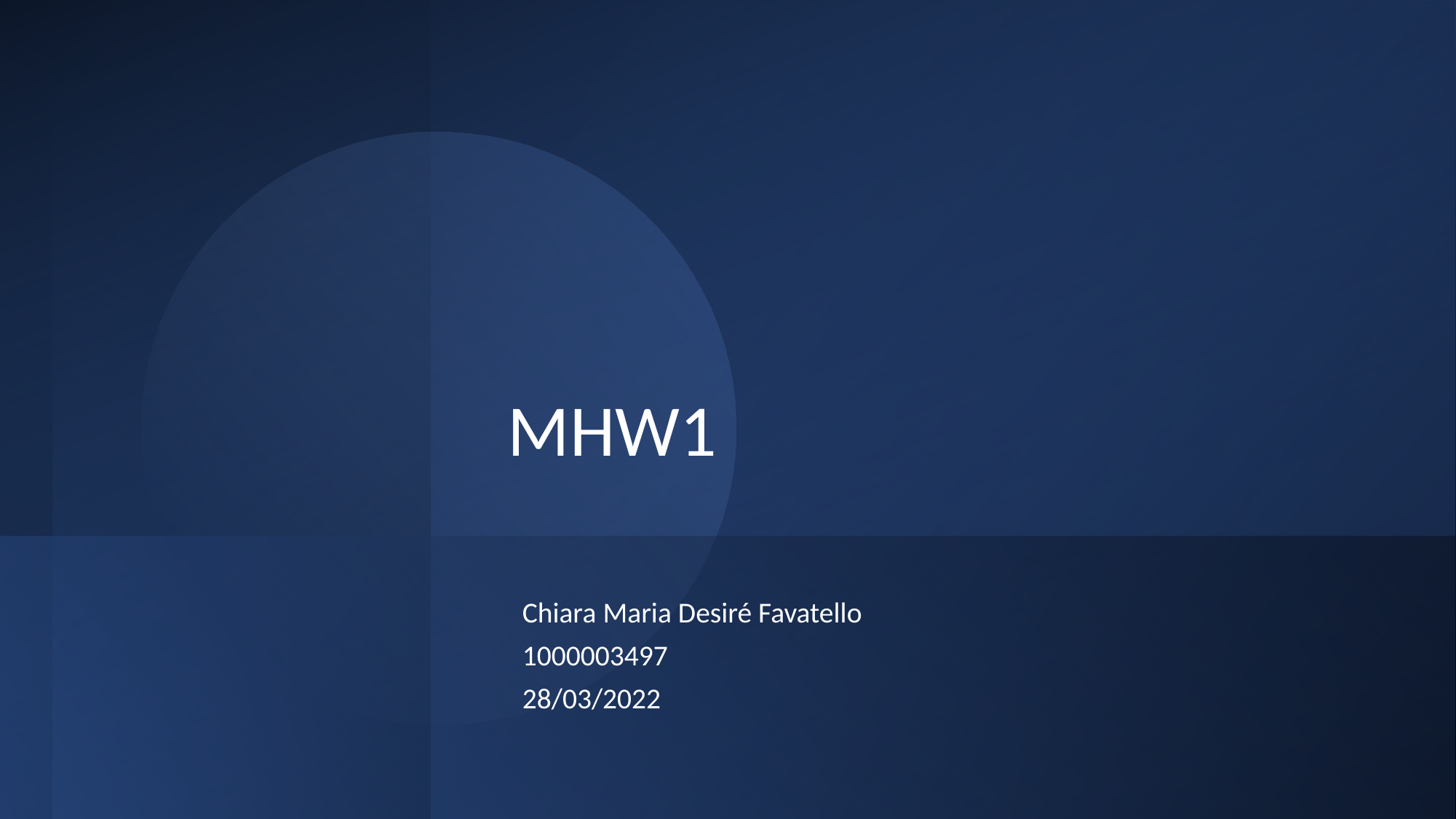

# MHW1

Chiara Maria Desiré Favatello
1000003497
28/03/2022